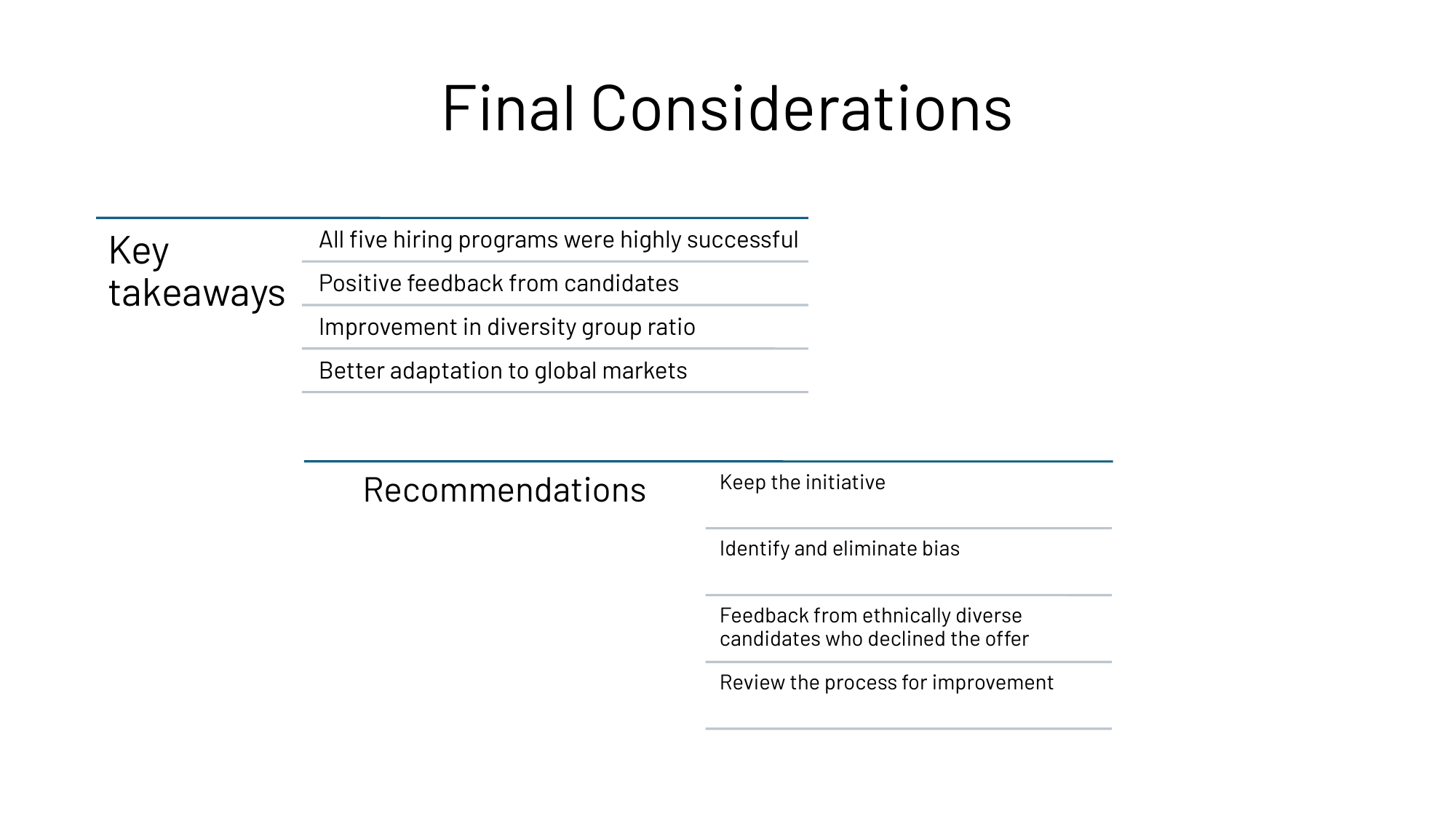

# Final Considerations

Key takeaways
All five hiring programs were highly successful
Positive feedback from candidates
Improvement in diversity group ratio
Better adaptation to global markets
Recommendations
Keep the initiative
Identify and eliminate bias
Feedback from ethnically diverse candidates who declined the offer
Review the process for improvement